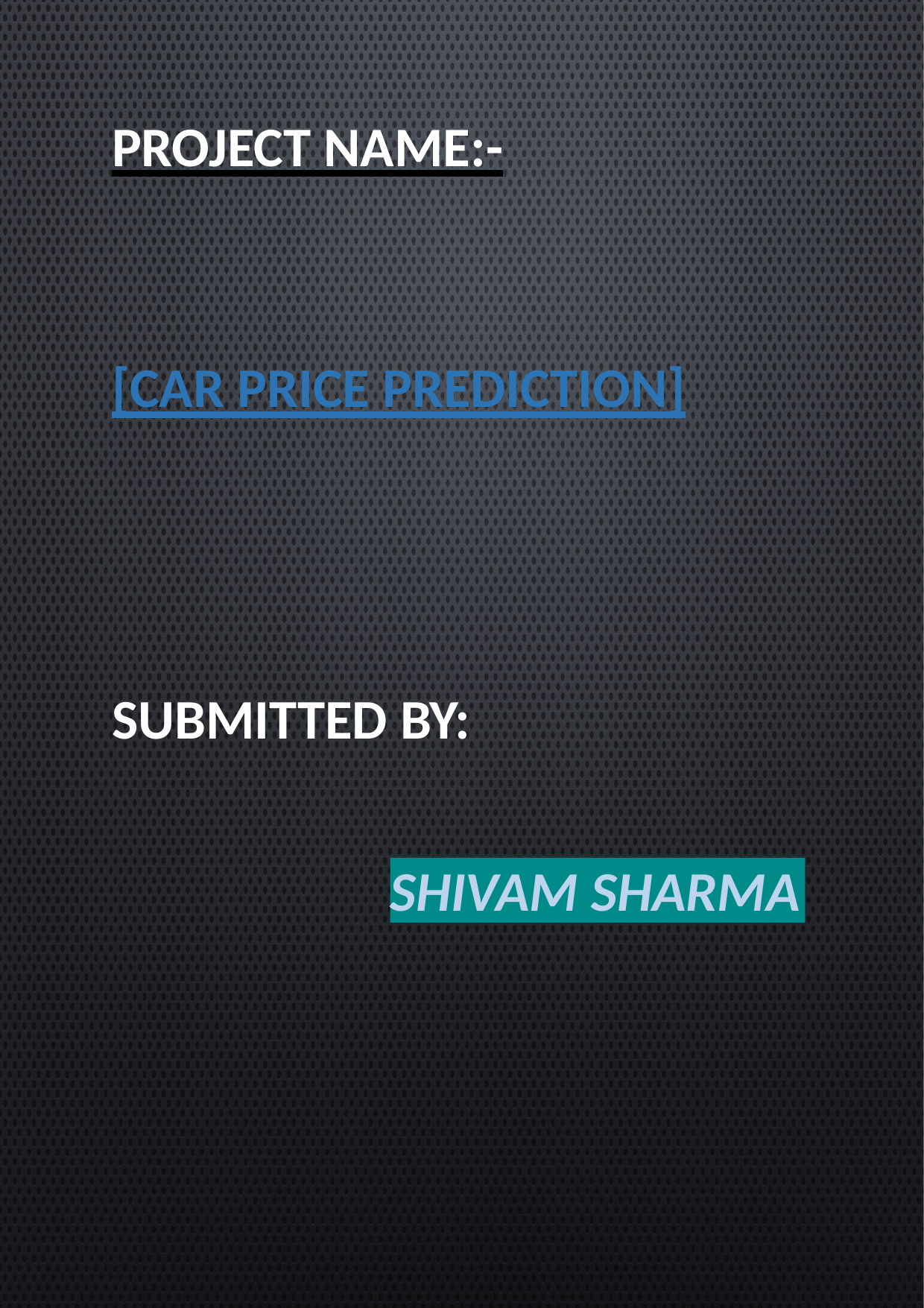

# PROJECT NAME:-
[CAR PRICE PREDICTION]
SUBMITTED BY:
SHIVAM SHARMA